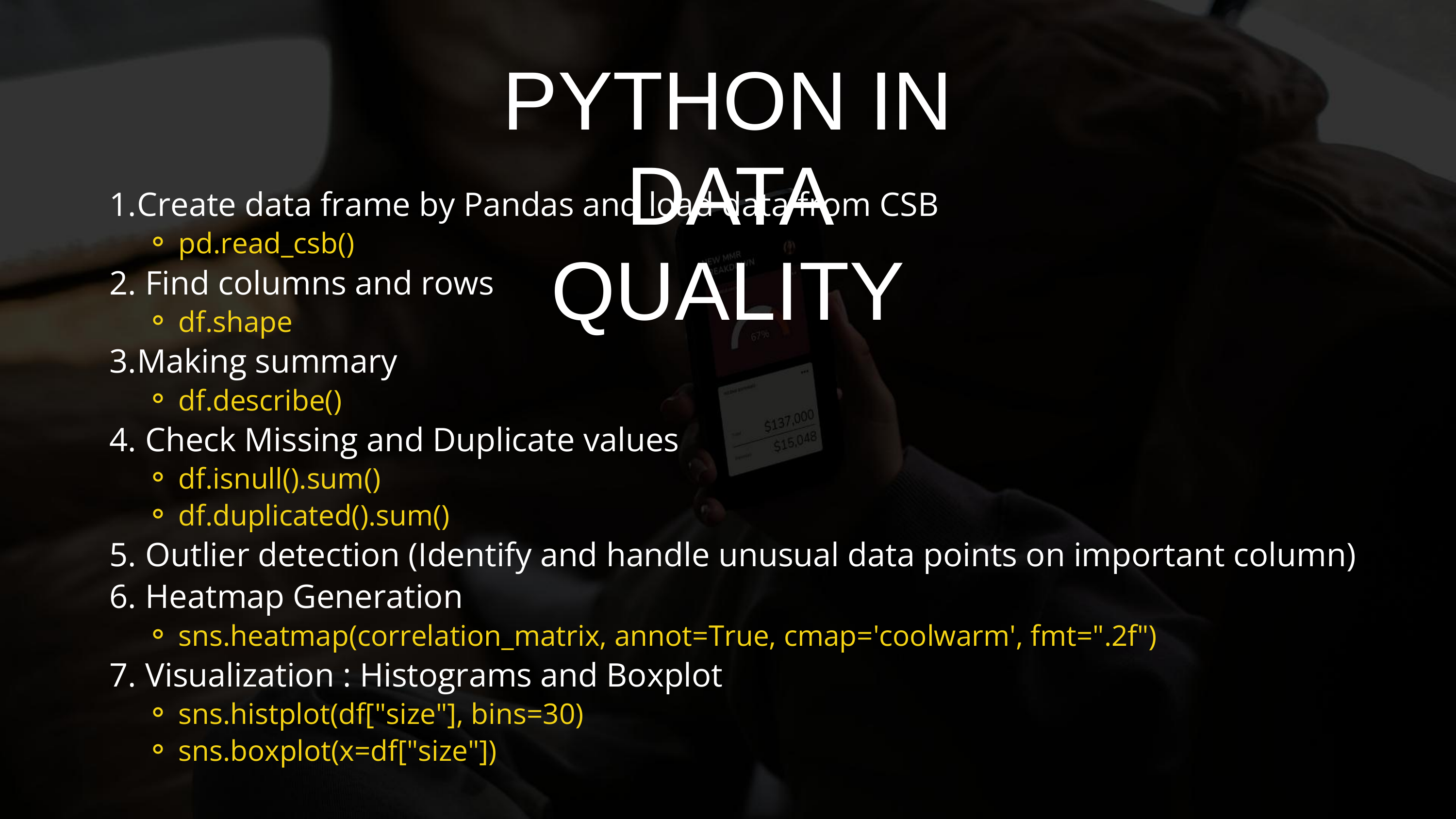

PYTHON IN DATA QUALITY
Create data frame by Pandas and load data from CSB
pd.read_csb()
 Find columns and rows
df.shape
Making summary
df.describe()
 Check Missing and Duplicate values
df.isnull().sum()
df.duplicated().sum()
 Outlier detection (Identify and handle unusual data points on important column)
 Heatmap Generation
sns.heatmap(correlation_matrix, annot=True, cmap='coolwarm', fmt=".2f")
 Visualization : Histograms and Boxplot
sns.histplot(df["size"], bins=30)
sns.boxplot(x=df["size"])